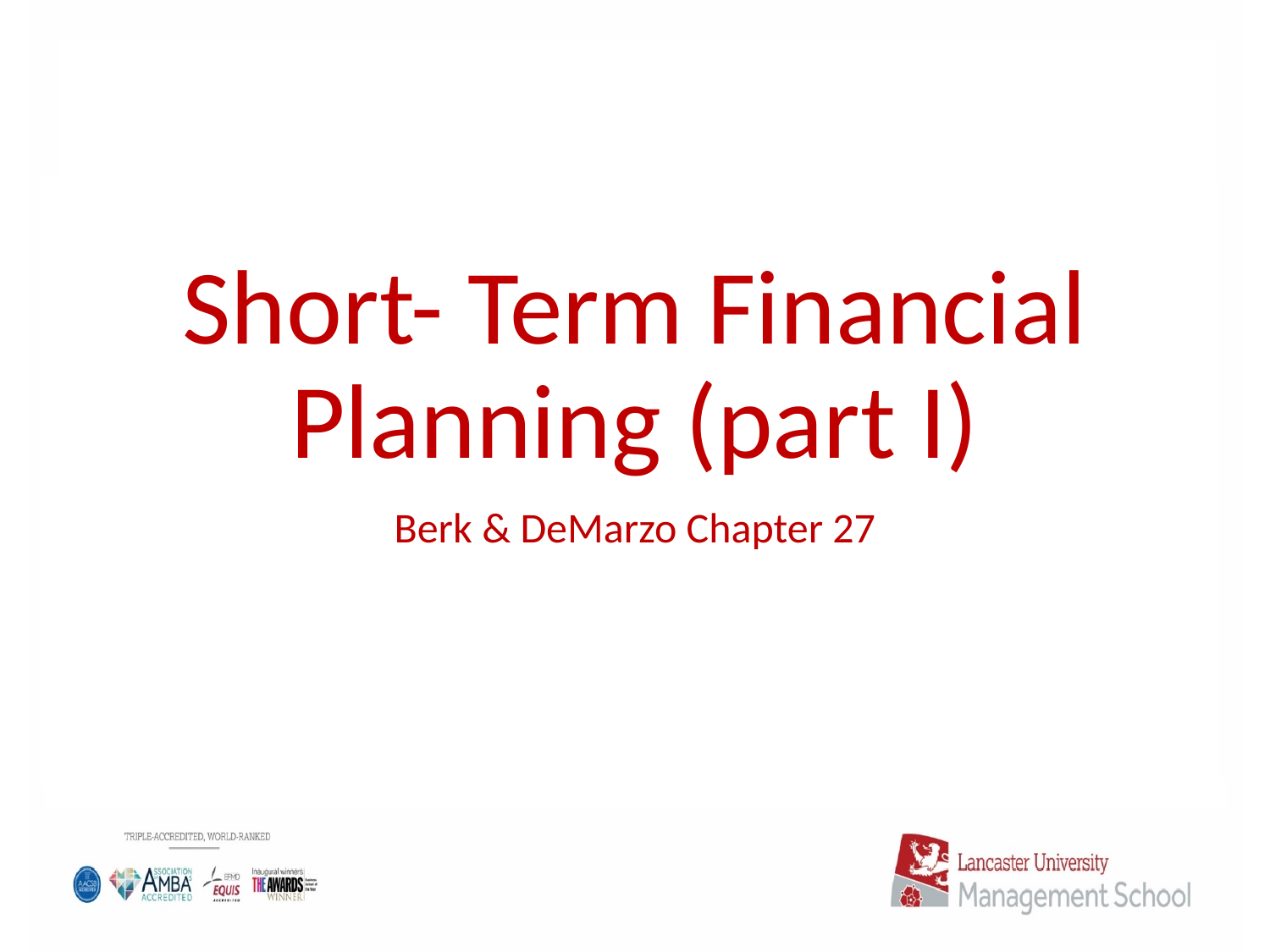

# Short- Term Financial Planning (part I)
Berk & DeMarzo Chapter 27